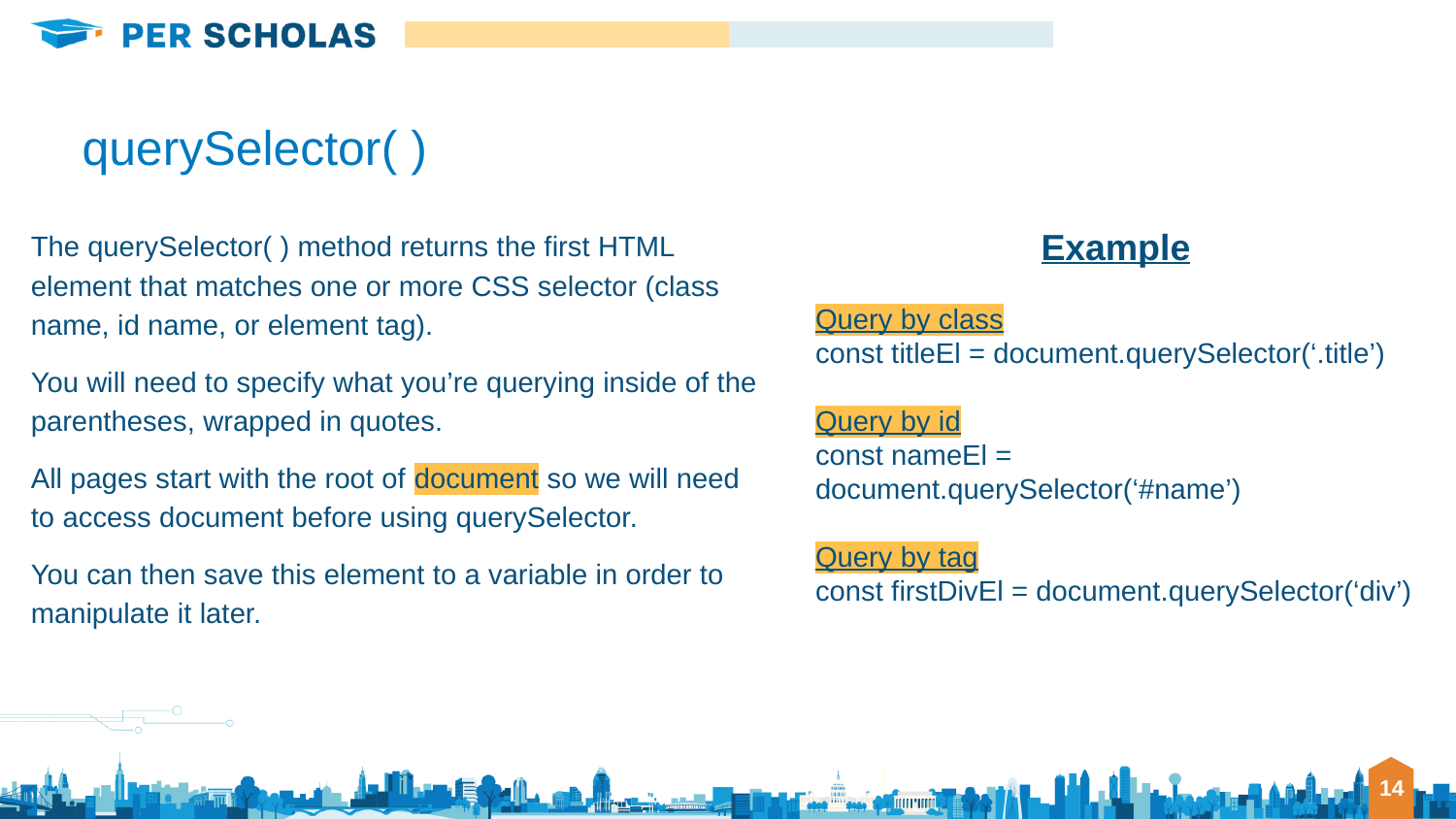

# querySelector( )
The querySelector( ) method returns the first HTML element that matches one or more CSS selector (class name, id name, or element tag).
You will need to specify what you’re querying inside of the parentheses, wrapped in quotes.
All pages start with the root of document so we will need to access document before using querySelector.
You can then save this element to a variable in order to manipulate it later.

Example

Query by class
const titleEl = document.querySelector(‘.title’)

Query by id
const nameEl = document.querySelector(‘#name’)

Query by tag
const firstDivEl = document.querySelector(‘div’)

14